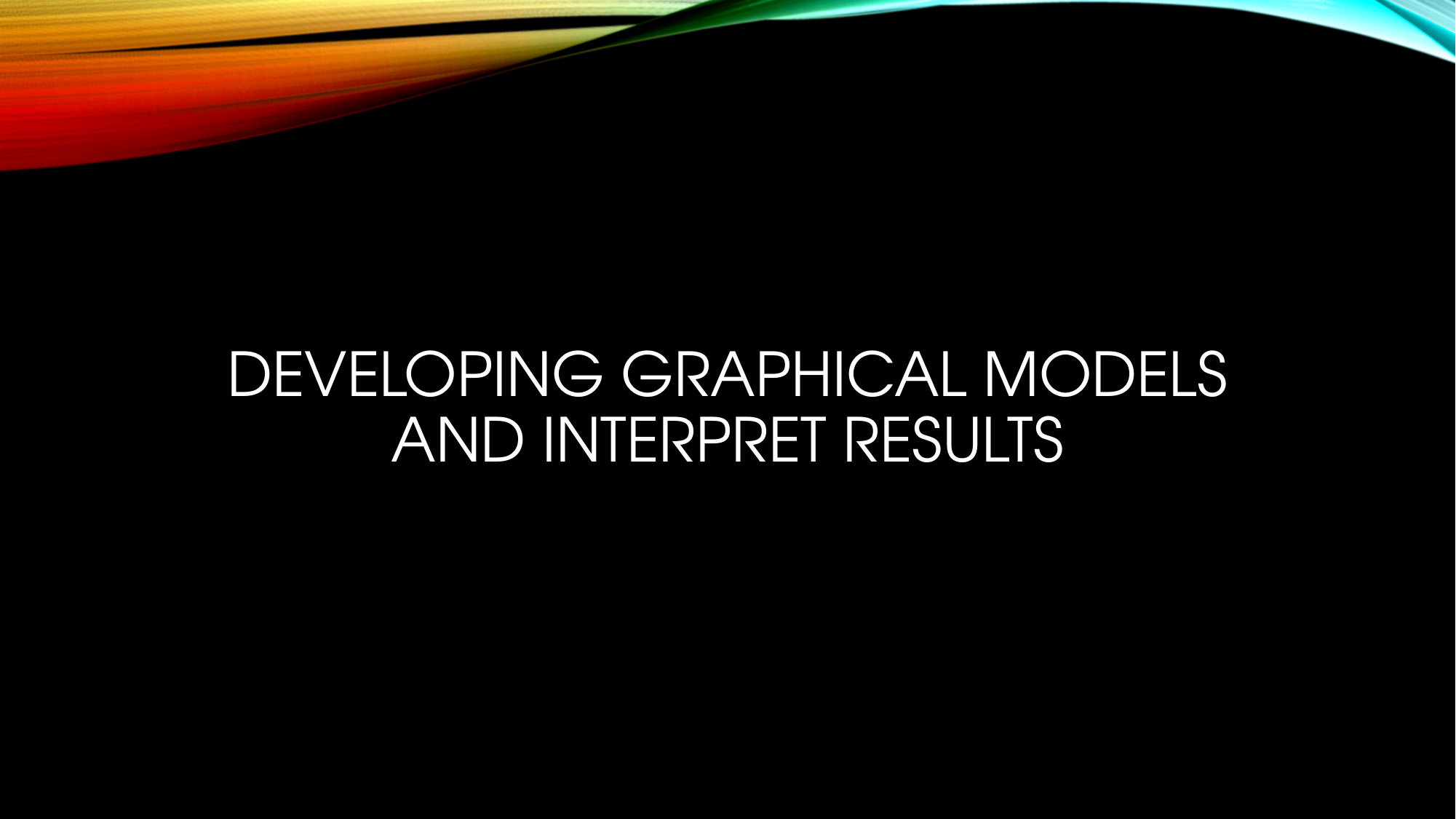

# Developing graphical models and interpret results